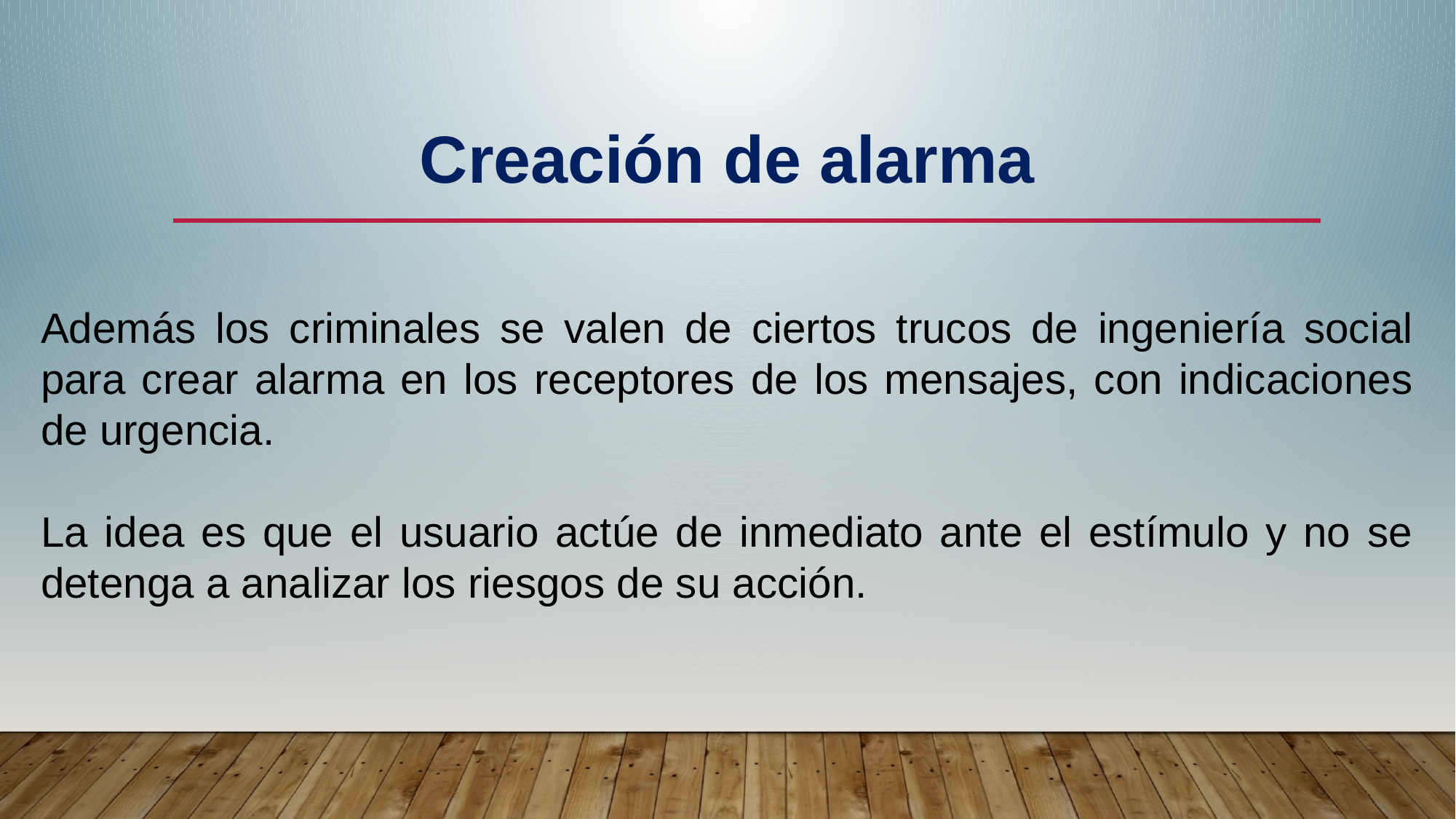

Creación de alarma
Además los criminales se valen de ciertos trucos de ingeniería social para crear alarma en los receptores de los mensajes, con indicaciones de urgencia.

La idea es que el usuario actúe de inmediato ante el estímulo y no se detenga a analizar los riesgos de su acción.